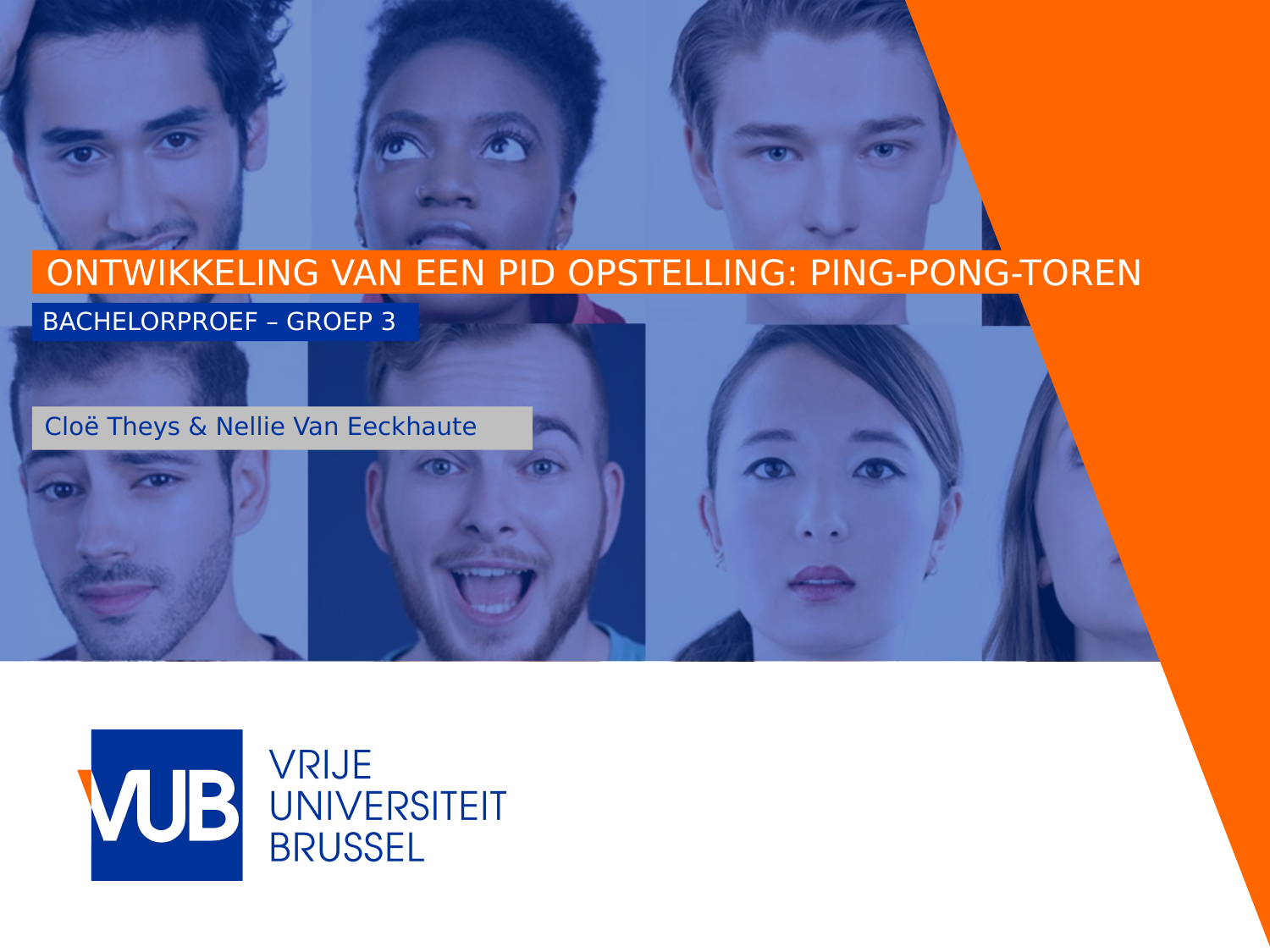

# Ontwikkeling van een PID opstelling: Ping-pong-toren
Bachelorproef – groep 3
Cloë Theys & Nellie Van Eeckhaute